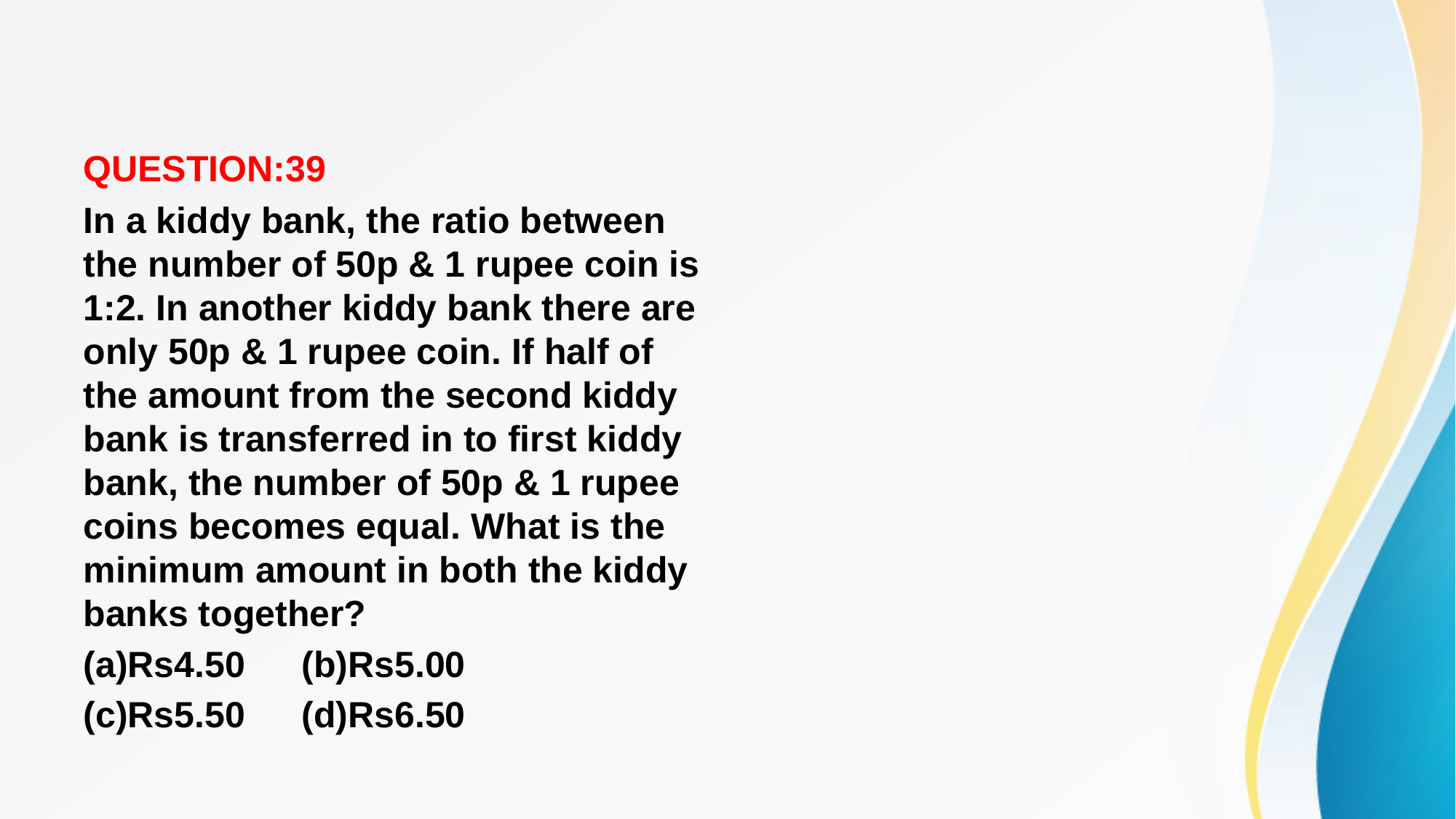

#
QUESTION:39
In a kiddy bank, the ratio between the number of 50p & 1 rupee coin is 1:2. In another kiddy bank there are only 50p & 1 rupee coin. If half of the amount from the second kiddy bank is transferred in to first kiddy bank, the number of 50p & 1 rupee coins becomes equal. What is the minimum amount in both the kiddy banks together?
(a)Rs4.50	(b)Rs5.00
(c)Rs5.50	(d)Rs6.50